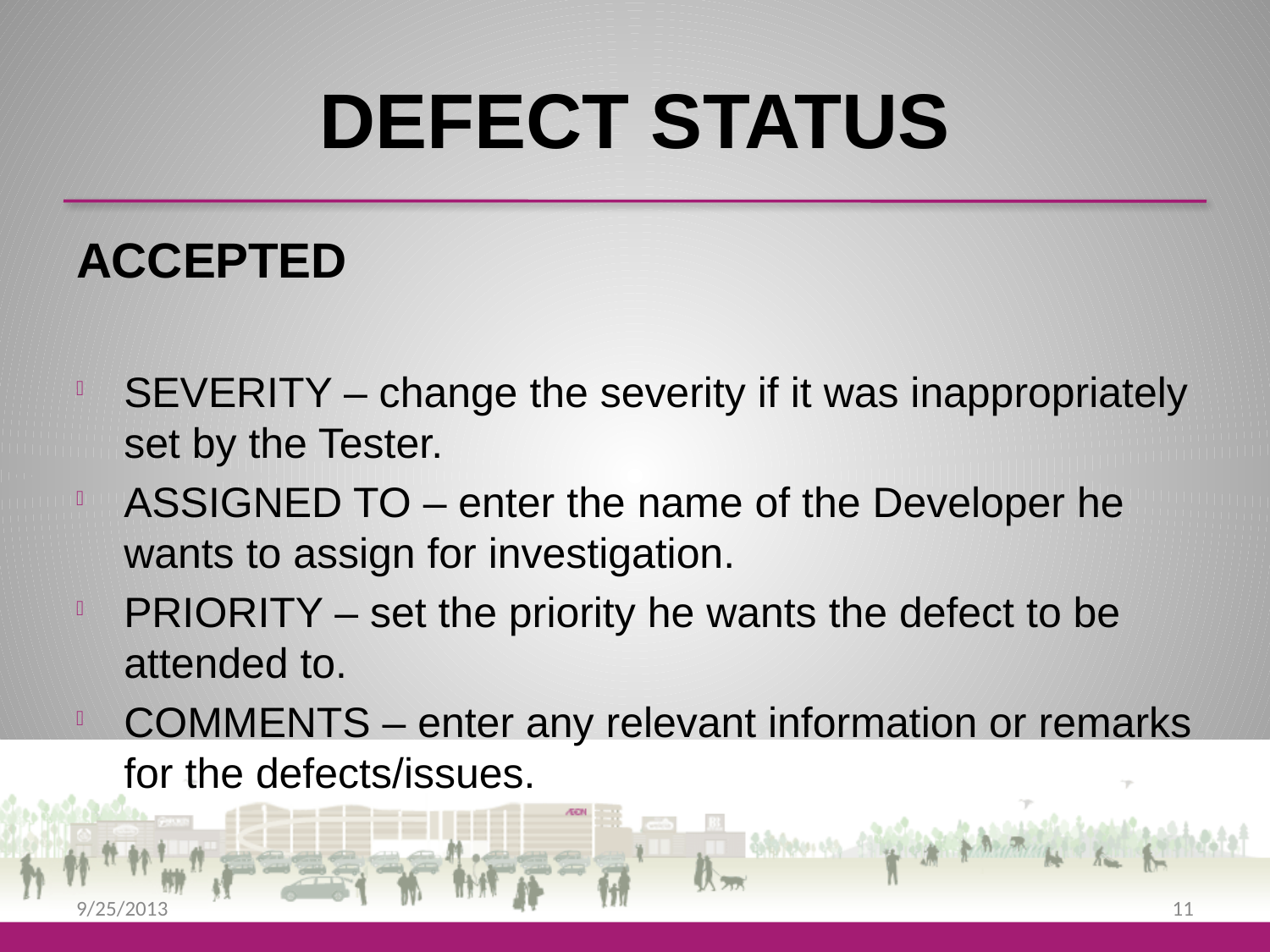

# DEFECT STATUS
ACCEPTED

SEVERITY – change the severity if it was inappropriately set by the Tester.
ASSIGNED TO – enter the name of the Developer he wants to assign for investigation.
PRIORITY – set the priority he wants the defect to be attended to.
COMMENTS – enter any relevant information or remarks for the defects/issues.

9/25/2013

11